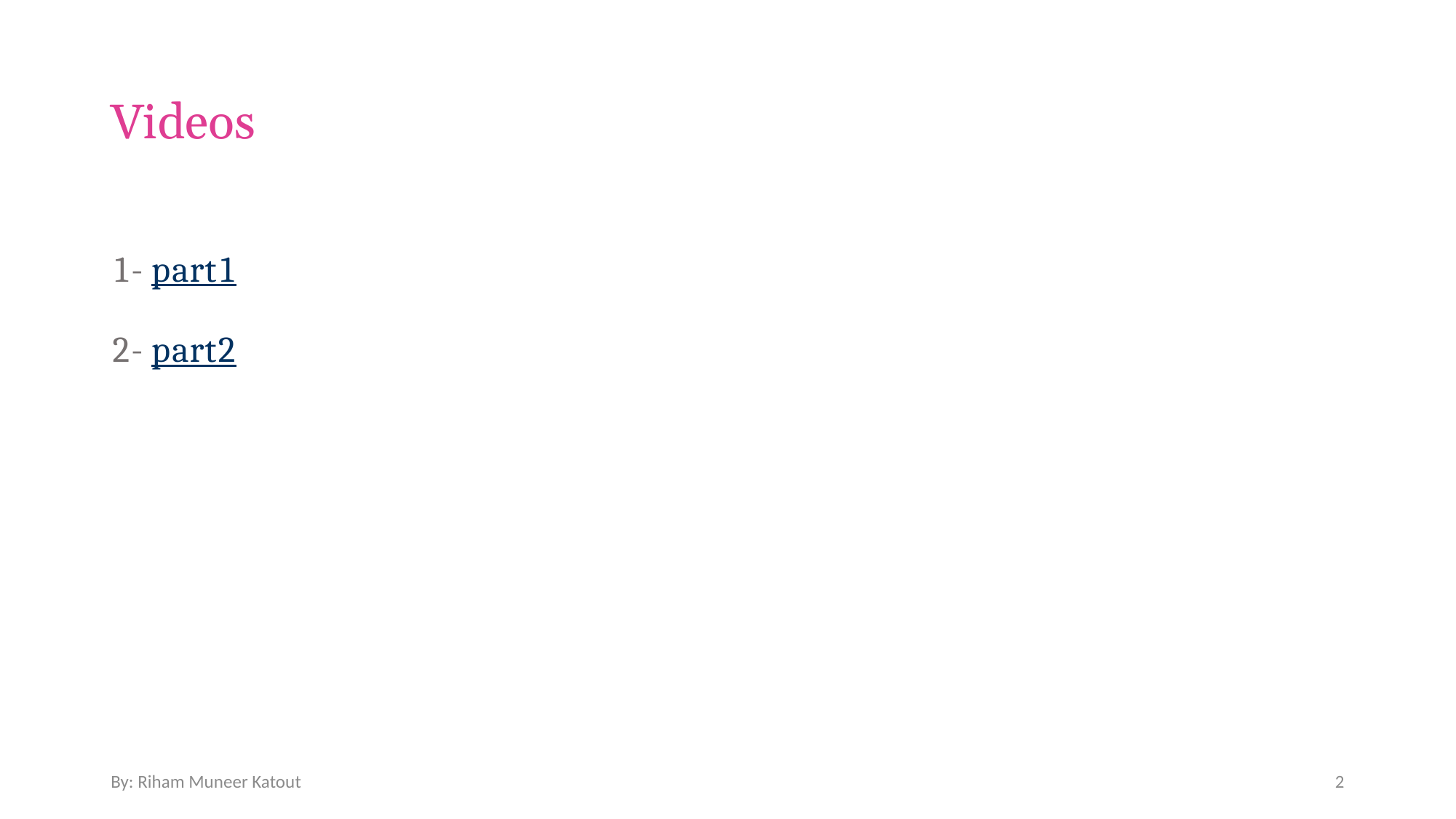

# Videos
1- part1
2- part2

By: Riham Muneer Katout
2